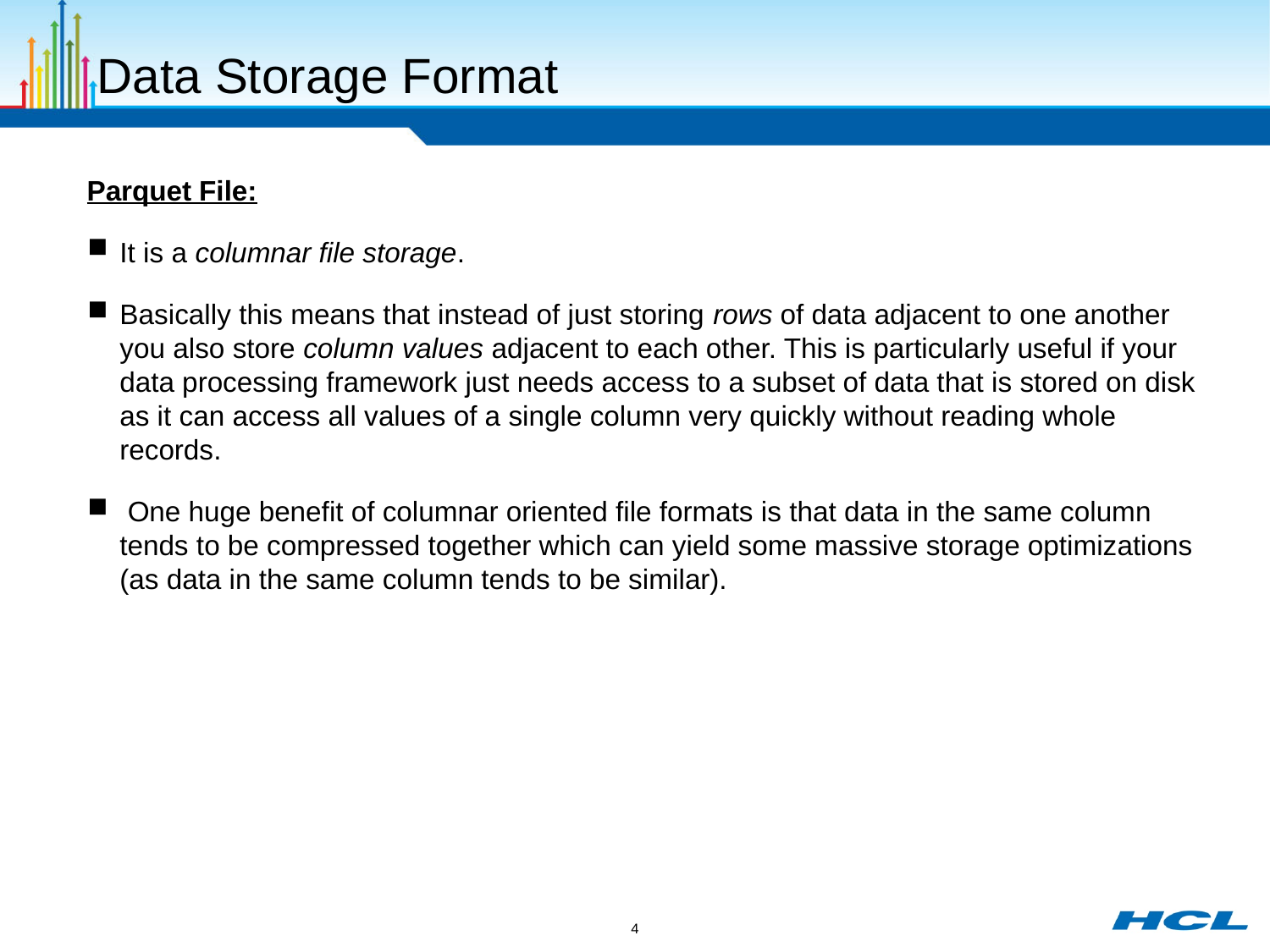

# Data Storage Format
Parquet File:
It is a columnar file storage.
Basically this means that instead of just storing rows of data adjacent to one another you also store column values adjacent to each other. This is particularly useful if your data processing framework just needs access to a subset of data that is stored on disk as it can access all values of a single column very quickly without reading whole records.
 One huge benefit of columnar oriented file formats is that data in the same column tends to be compressed together which can yield some massive storage optimizations (as data in the same column tends to be similar).

4